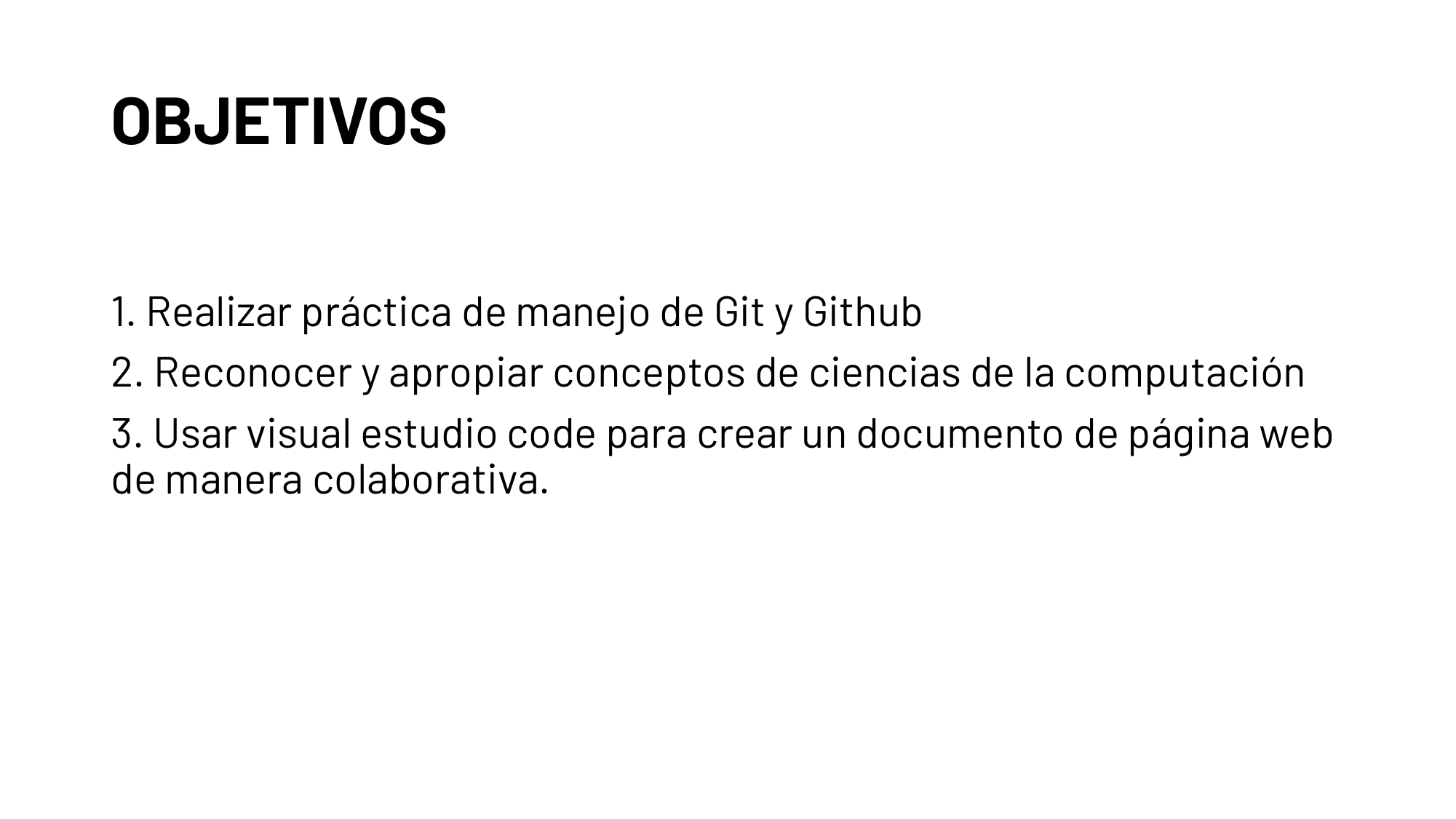

# OBJETIVOS

1. Realizar práctica de manejo de Git y Github
2. Reconocer y apropiar conceptos de ciencias de la computación
3. Usar visual estudio code para crear un documento de página web de manera colaborativa.